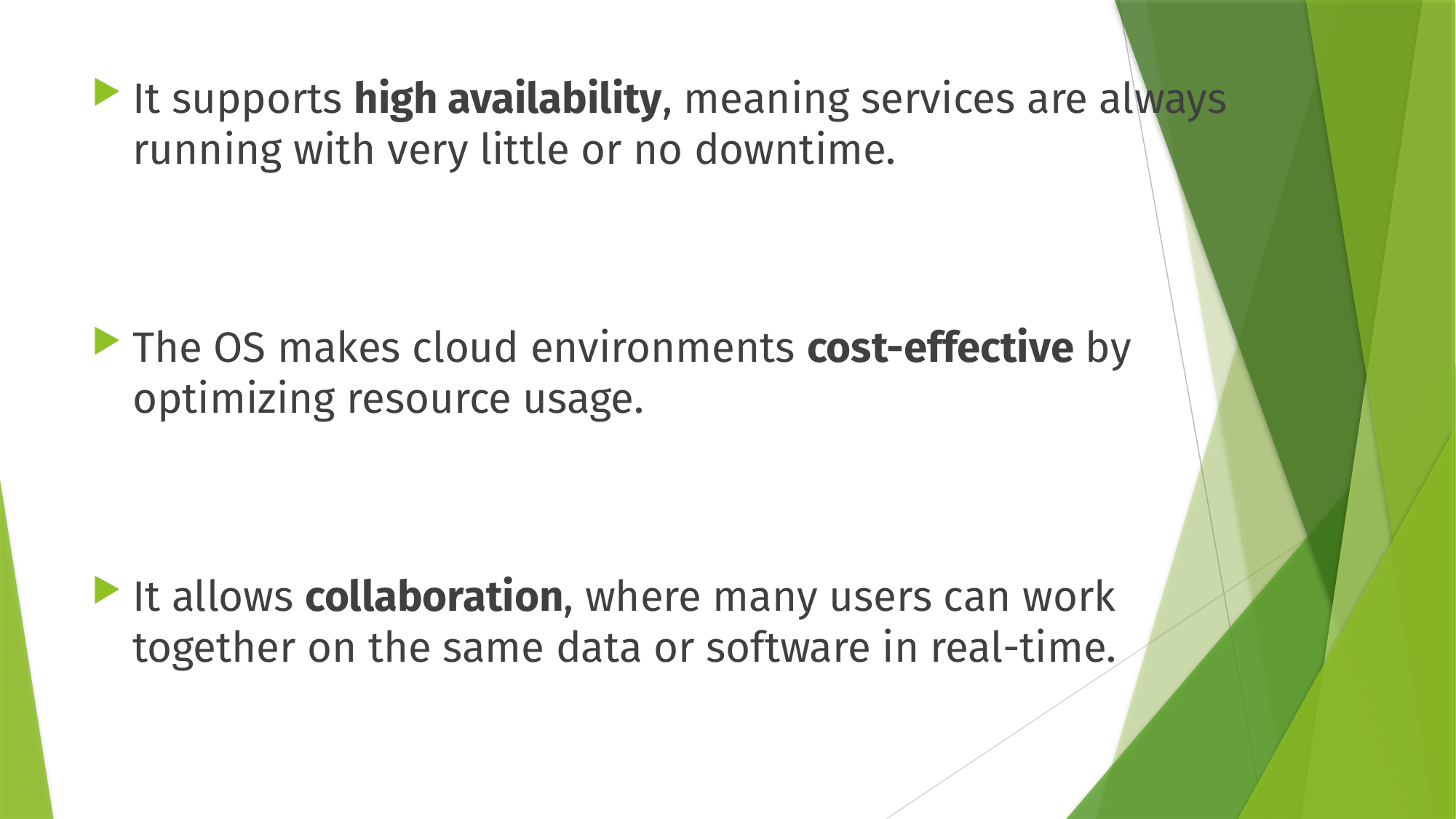

It supports high availability, meaning services are always running with very little or no downtime.

The OS makes cloud environments cost-effective by optimizing resource usage.

It allows collaboration, where many users can work together on the same data or software in real-time.